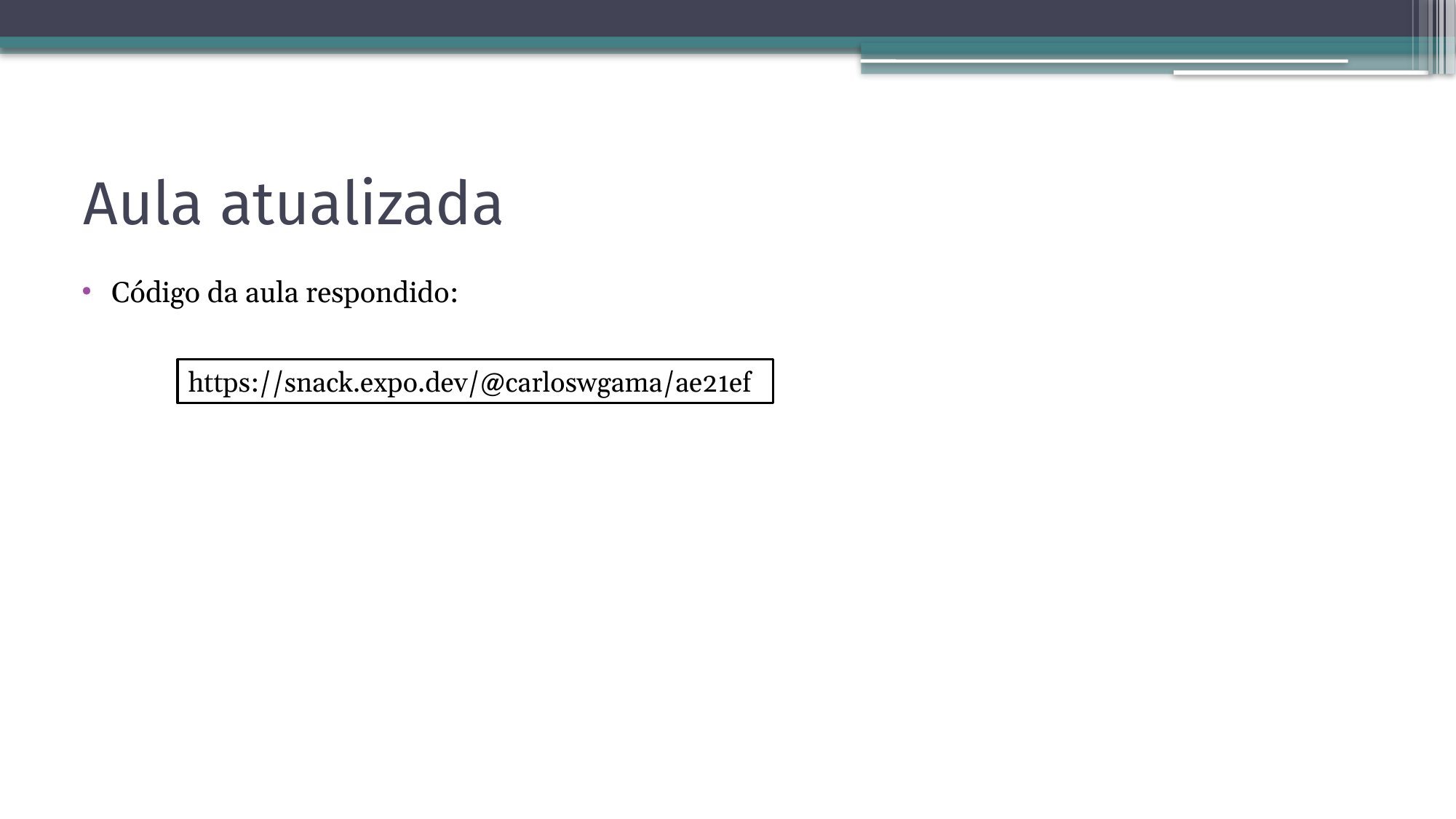

# Aula atualizada
Código da aula respondido:

https://snack.expo.dev/@carloswgama/ae21ef